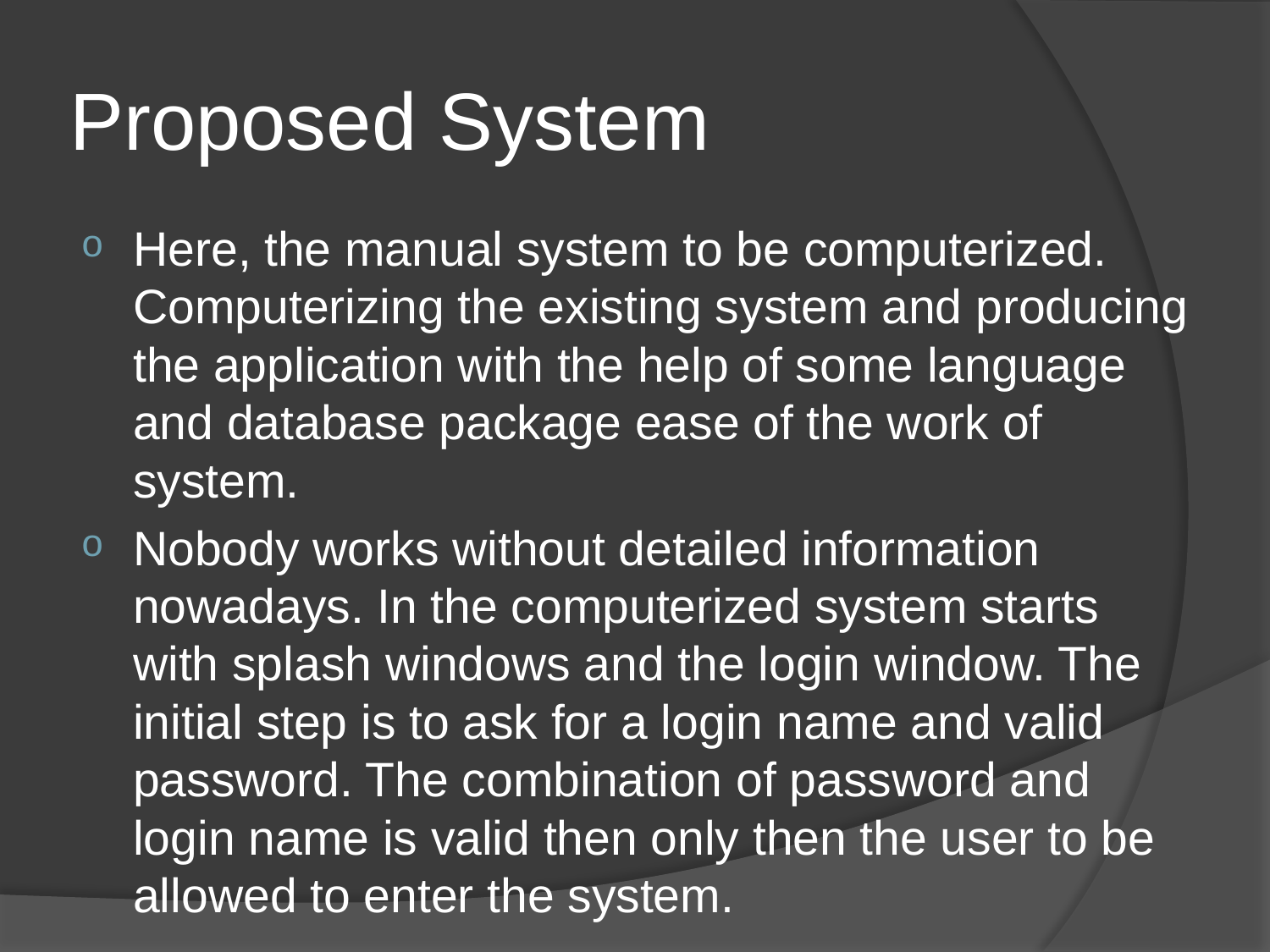

# Proposed System
Here, the manual system to be computerized. Computerizing the existing system and producing the application with the help of some language and database package ease of the work of system.
Nobody works without detailed information nowadays. In the computerized system starts with splash windows and the login window. The initial step is to ask for a login name and valid password. The combination of password and login name is valid then only then the user to be allowed to enter the system.